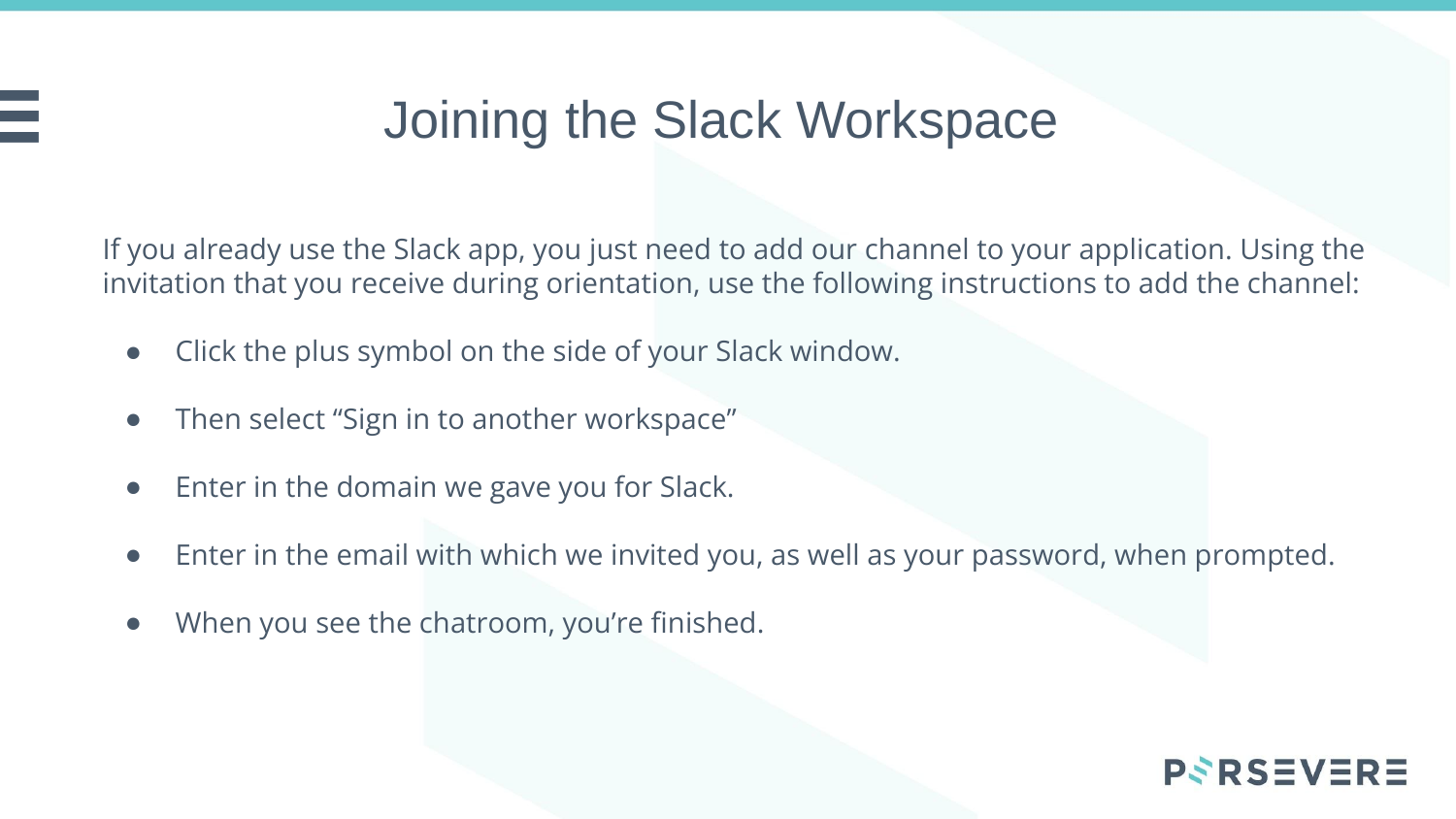

# Joining the Slack Workspace
If you already use the Slack app, you just need to add our channel to your application. Using the invitation that you receive during orientation, use the following instructions to add the channel:

Click the plus symbol on the side of your Slack window.

Then select “Sign in to another workspace”

Enter in the domain we gave you for Slack.

Enter in the email with which we invited you, as well as your password, when prompted.

When you see the chatroom, you’re finished.